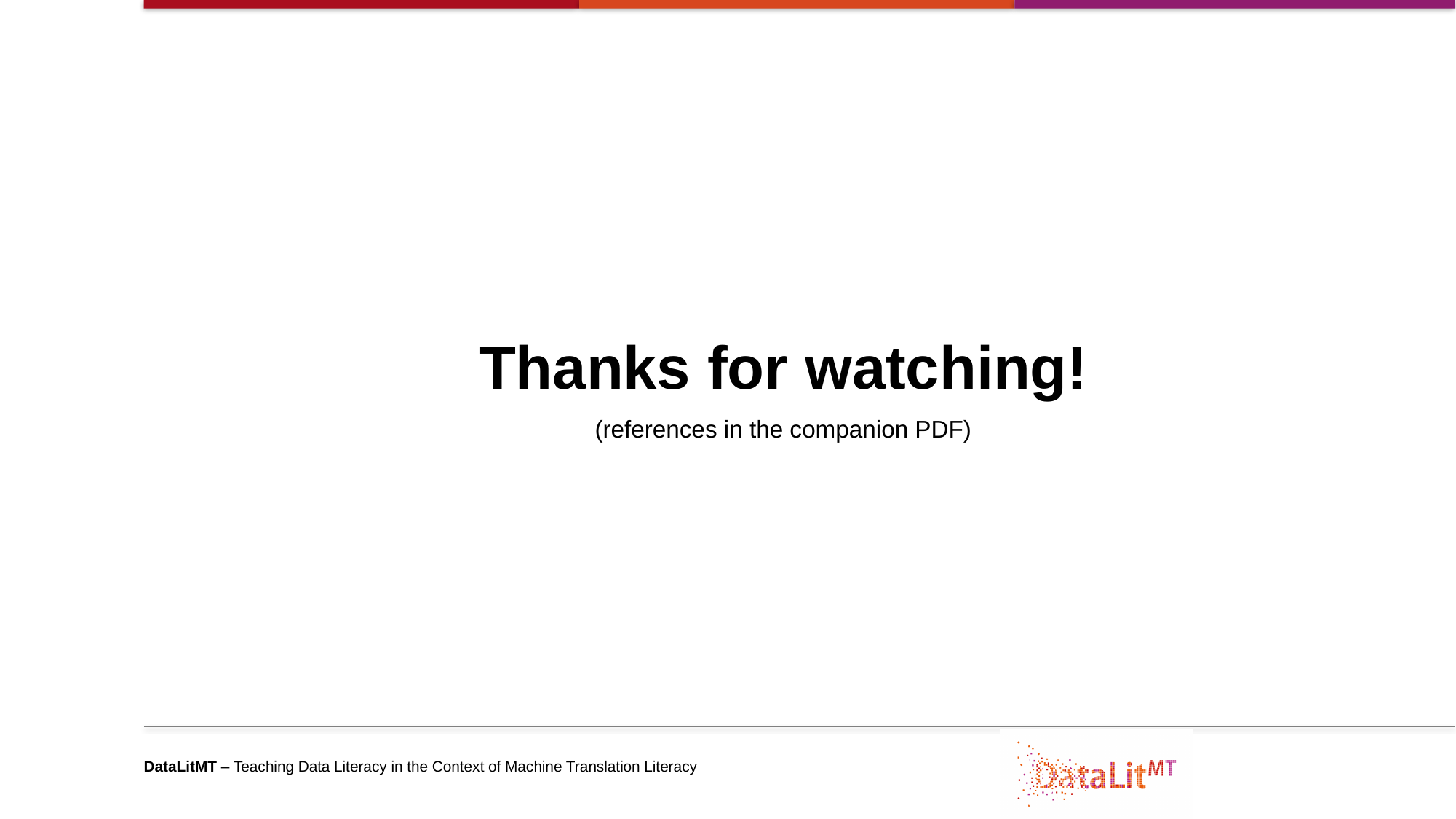

Thanks for watching!
(references in the companion PDF)